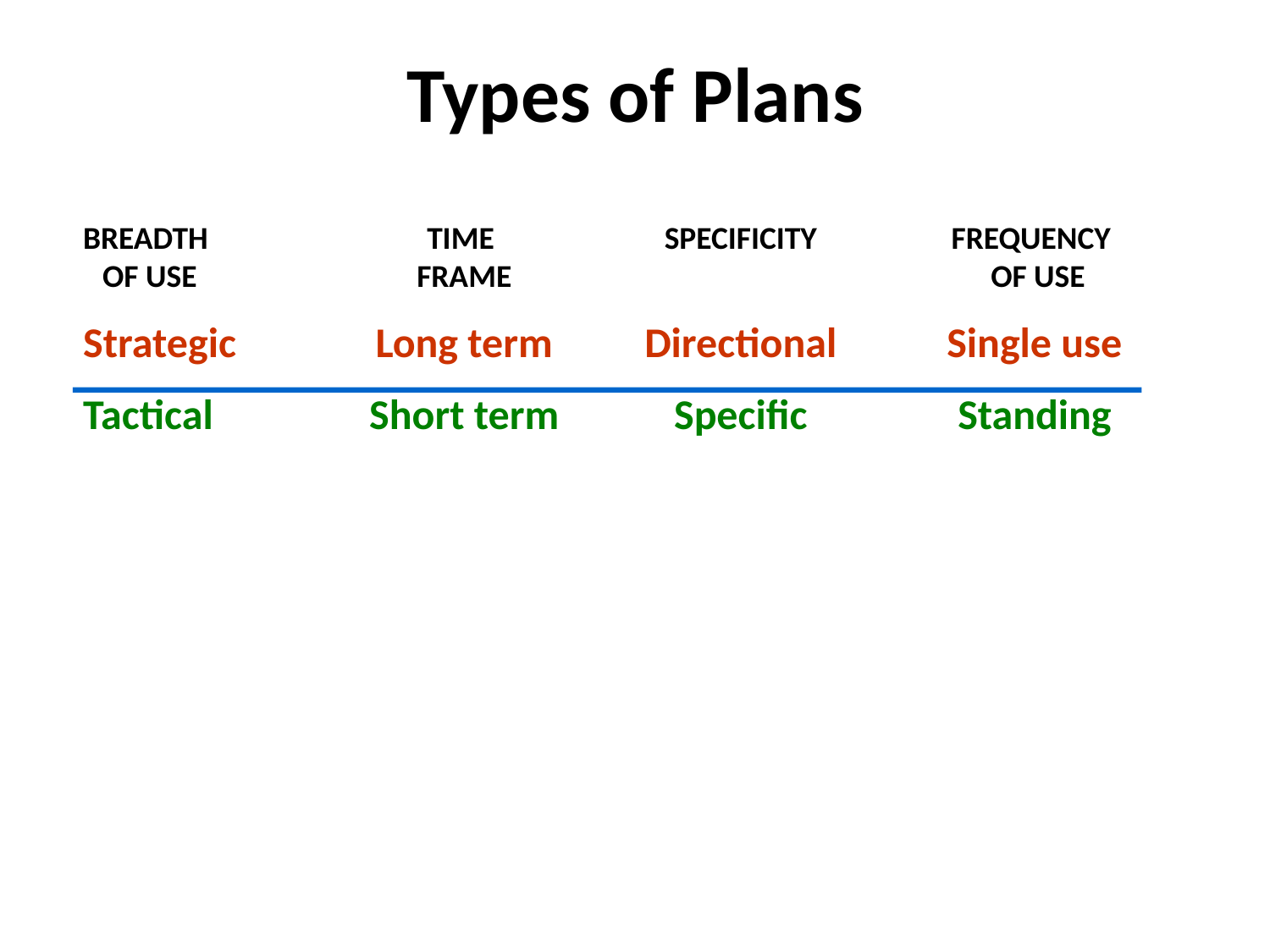

# Types of Plans
BREADTH 	TIME 	SPECIFICITY	FREQUENCY 	 OF USE	 FRAME 		 OF USE
Strategic	Long term	Directional	Single use
Tactical	Short term	Specific	Standing